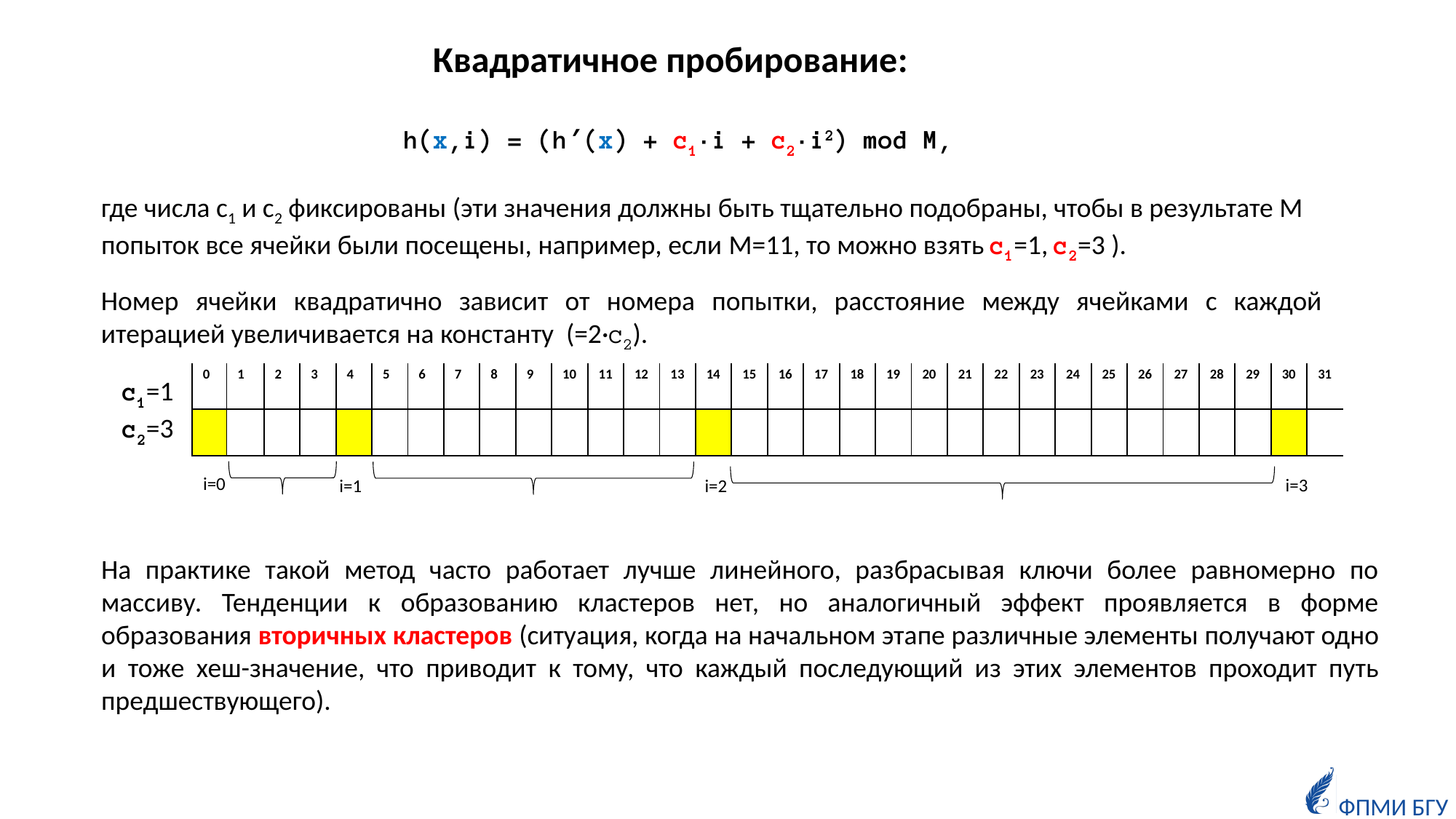

Квадратичное пробирование:
h(x,i) = (h′(x) + c1·i + c2·i2) mod M,
где числа c1 и c2 фиксированы (эти значения должны быть тщательно подобраны, чтобы в результате M попыток все ячейки были посещены, например, если M=11, то можно взять c1=1, c2=3 ).

Номер ячейки квадратично зависит от номера попытки, расстояние между ячейками с каждой итерацией увеличивается на константу  (=2·c2).

| 0 | 1 | 2 | 3 | 4 | 5 | 6 | 7 | 8 | 9 | 10 | 11 | 12 | 13 | 14 | 15 | 16 | 17 | 18 | 19 | 20 | 21 | 22 | 23 | 24 | 25 | 26 | 27 | 28 | 29 | 30 | 31 |
| --- | --- | --- | --- | --- | --- | --- | --- | --- | --- | --- | --- | --- | --- | --- | --- | --- | --- | --- | --- | --- | --- | --- | --- | --- | --- | --- | --- | --- | --- | --- | --- |
|  |  |  |  |  | р |  |  |  |  |  |  |  |  |  |  |  |  |  |  |  |  |  |  |  |  |  |  |  |  |  |  |
c1=1
c2=3

i=0
i=3
i=1
i=2
На практике такой метод часто работает лучше линейного, разбрасывая ключи более равномерно по массиву. Тенденции к образованию кластеров нет, но аналогичный эффект проявляется в форме образования вторичных кластеров (ситуация, когда на начальном этапе различные элементы получают одно и тоже хеш-значение, что приводит к тому, что каждый последующий из этих элементов проходит путь предшествующего).